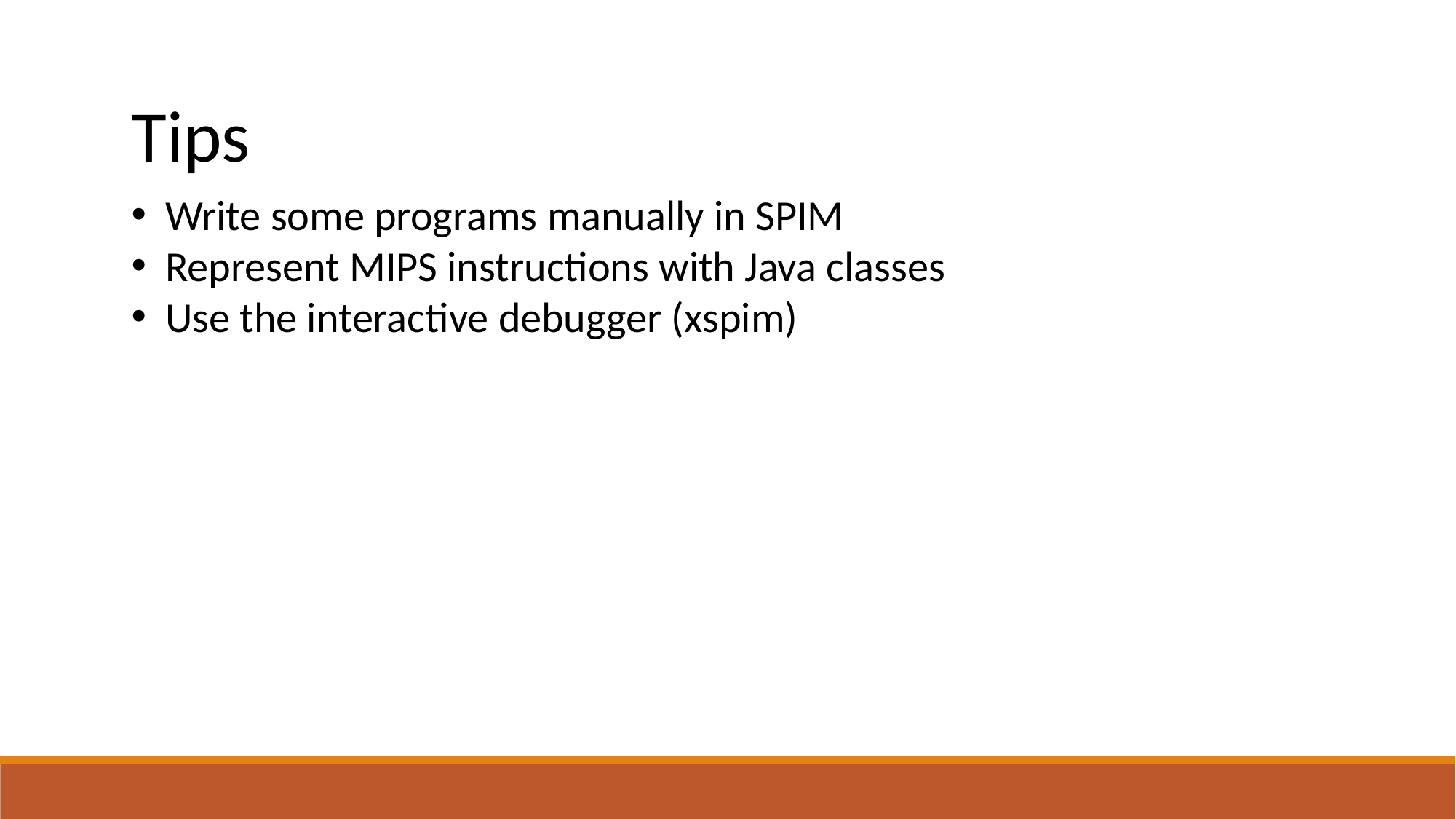

Tips
Write some programs manually in SPIM
Represent MIPS instructions with Java classes
Use the interactive debugger (xspim)